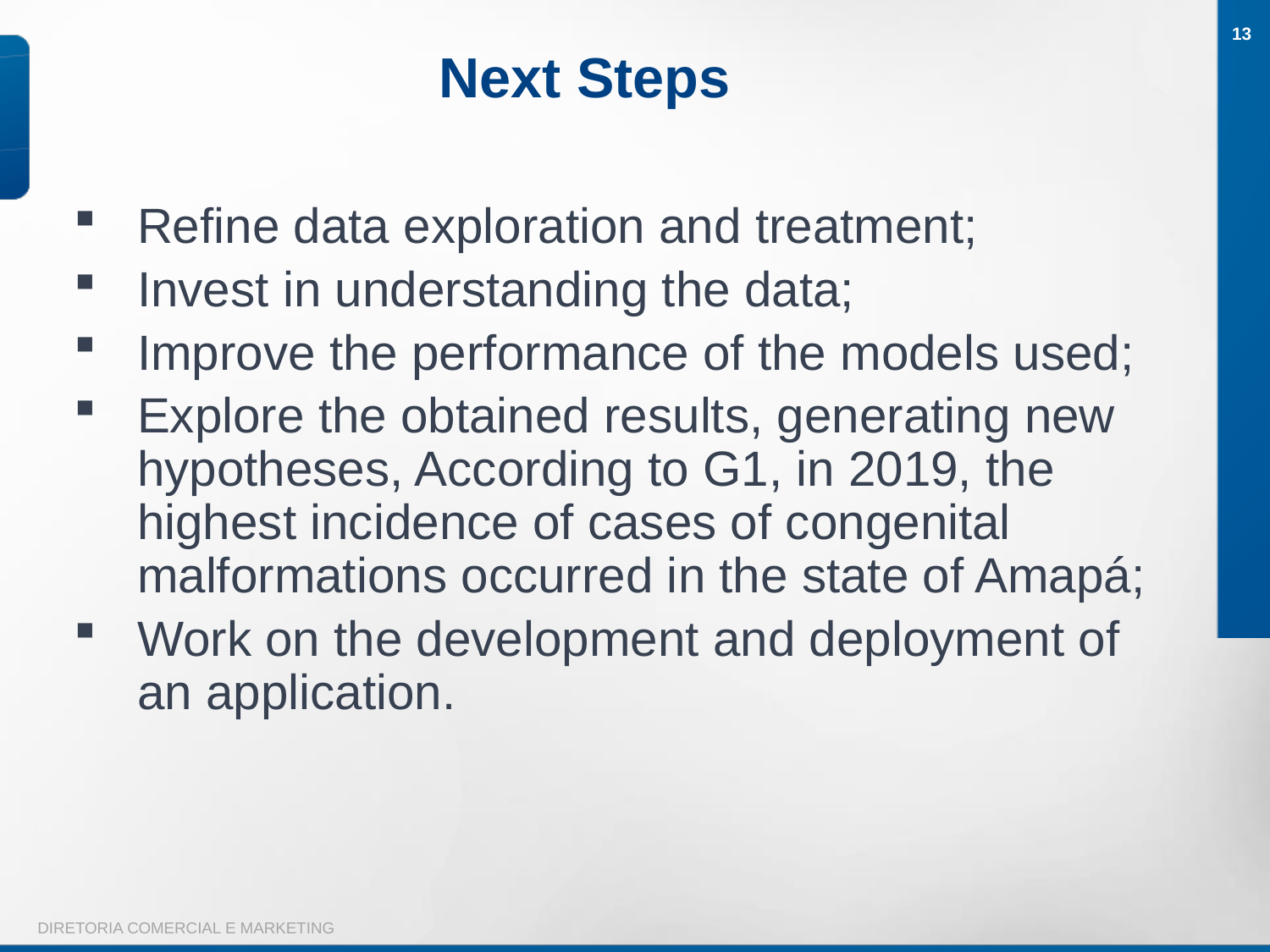

13
Next Steps

Refine data exploration and treatment;
Invest in understanding the data;
Improve the performance of the models used;
Explore the obtained results, generating new hypotheses, According to G1, in 2019, the highest incidence of cases of congenital malformations occurred in the state of Amapá;
Work on the development and deployment of an application.